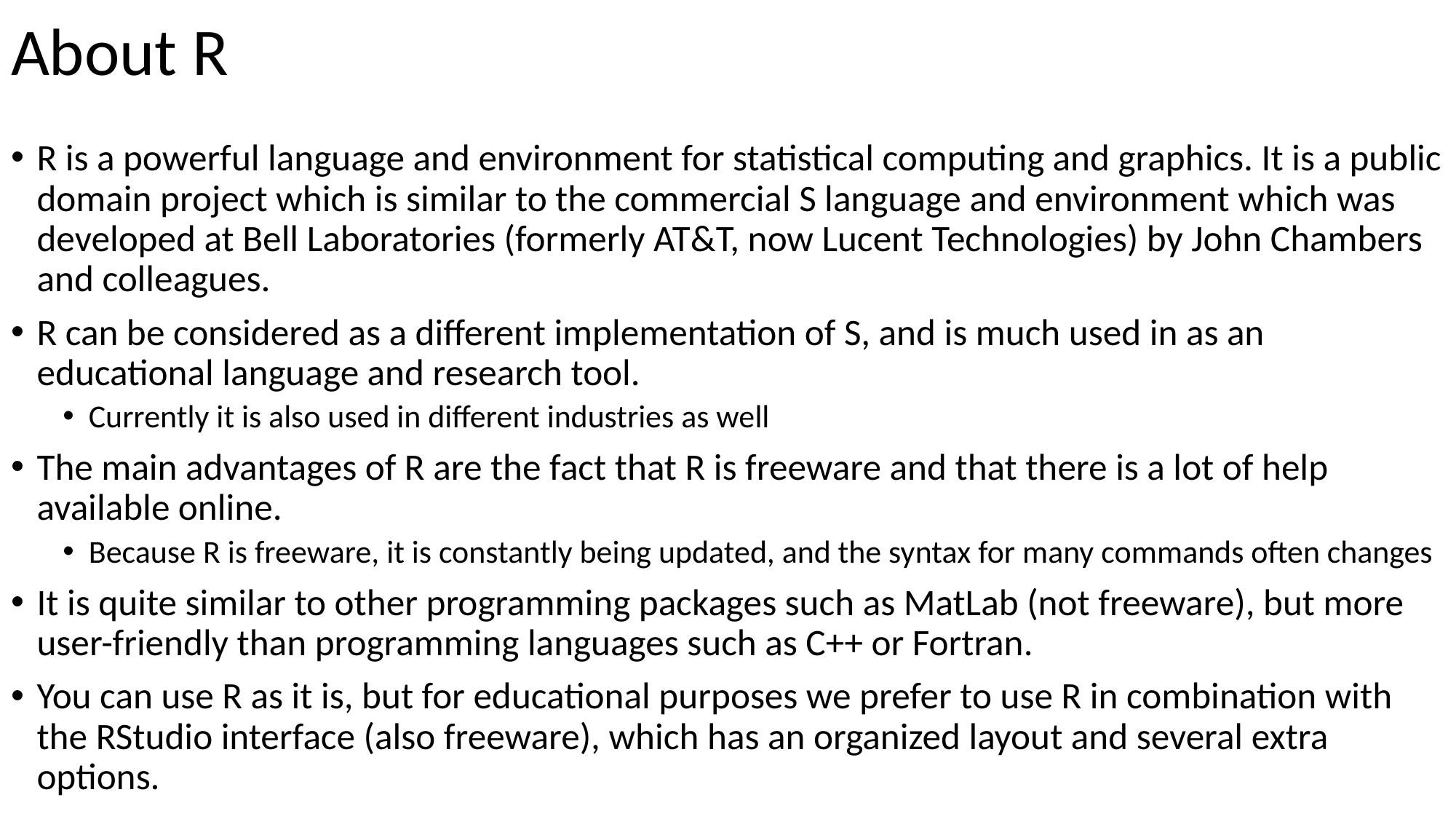

# About R
R is a powerful language and environment for statistical computing and graphics. It is a public domain project which is similar to the commercial S language and environment which was developed at Bell Laboratories (formerly AT&T, now Lucent Technologies) by John Chambers and colleagues.
R can be considered as a different implementation of S, and is much used in as an educational language and research tool.
Currently it is also used in different industries as well
The main advantages of R are the fact that R is freeware and that there is a lot of help available online.
Because R is freeware, it is constantly being updated, and the syntax for many commands often changes
It is quite similar to other programming packages such as MatLab (not freeware), but more user-friendly than programming languages such as C++ or Fortran.
You can use R as it is, but for educational purposes we prefer to use R in combination with the RStudio interface (also freeware), which has an organized layout and several extra options.